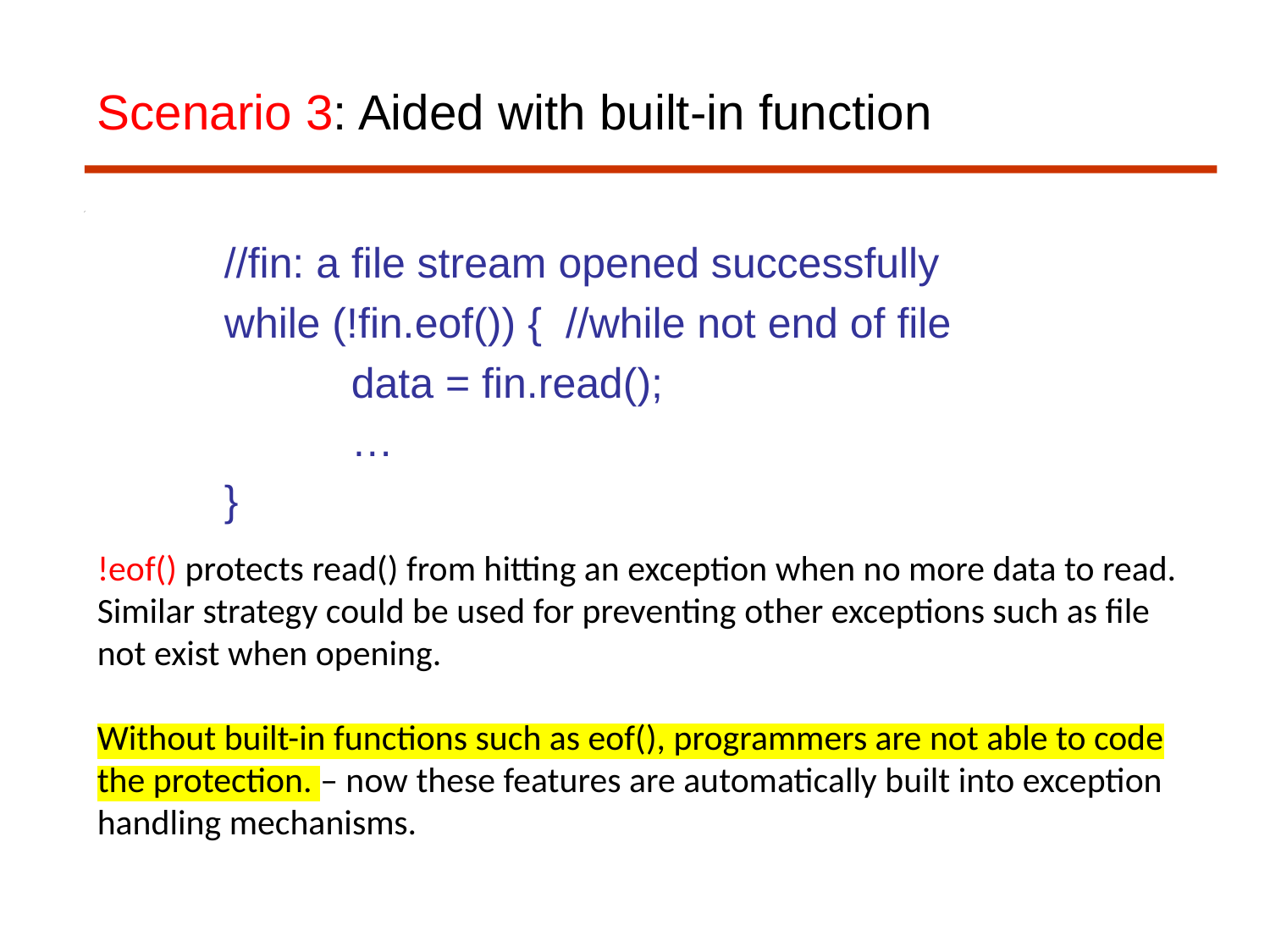

Scenario 3: Aided with built-in function
	//fin: a file stream opened successfully
	while (!fin.eof()) {  //while not end of file
	 	data = fin.read();
		…
	}

!eof() protects read() from hitting an exception when no more data to read. Similar strategy could be used for preventing other exceptions such as file not exist when opening.

Without built-in functions such as eof(), programmers are not able to code the protection. – now these features are automatically built into exception handling mechanisms.